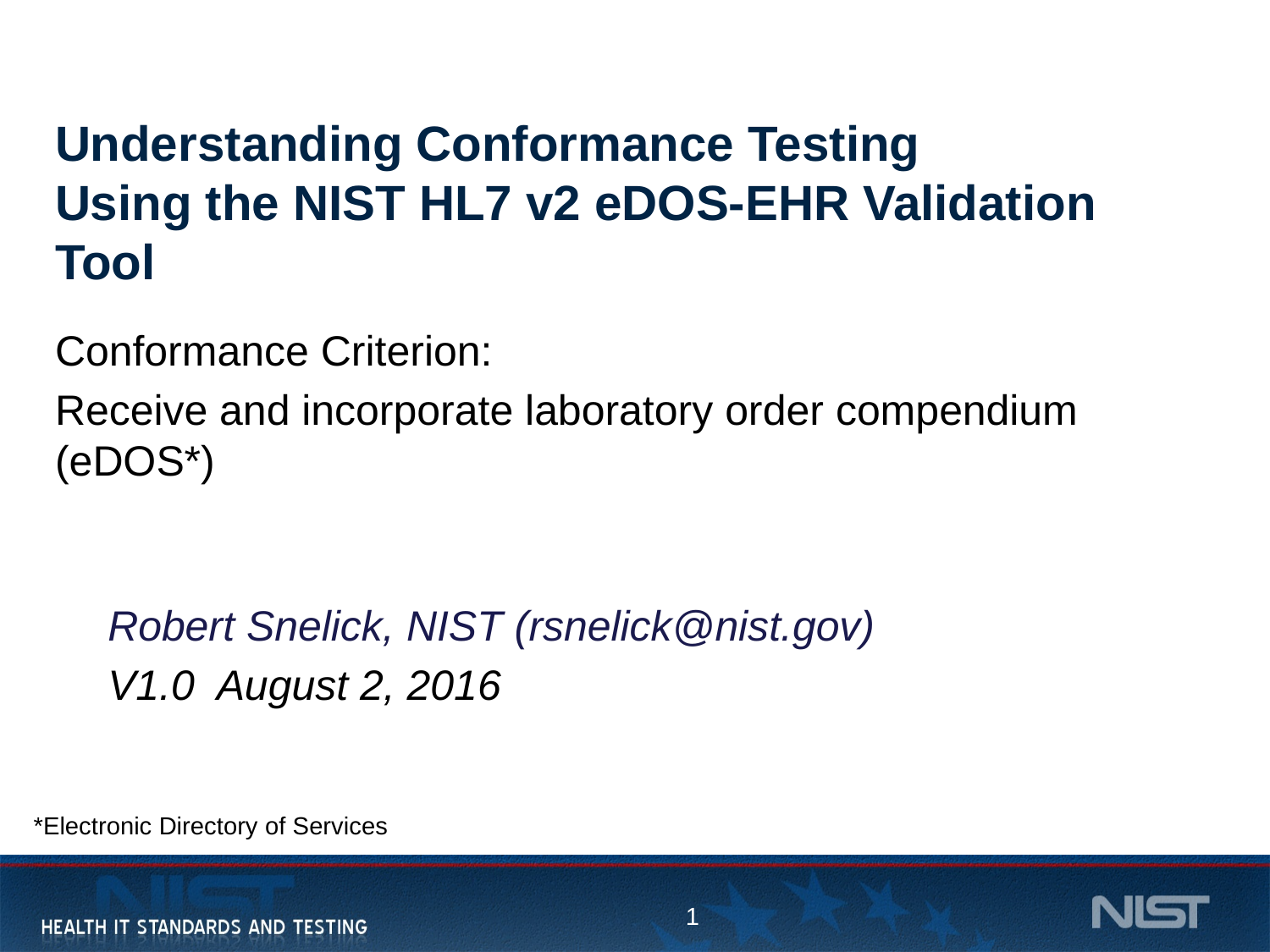

# Understanding Conformance Testing Using the NIST HL7 v2 eDOS-EHR Validation Tool
Conformance Criterion:
Receive and incorporate laboratory order compendium (eDOS*)
Robert Snelick, NIST (rsnelick@nist.gov)
V1.0  August 2, 2016
*Electronic Directory of Services
1